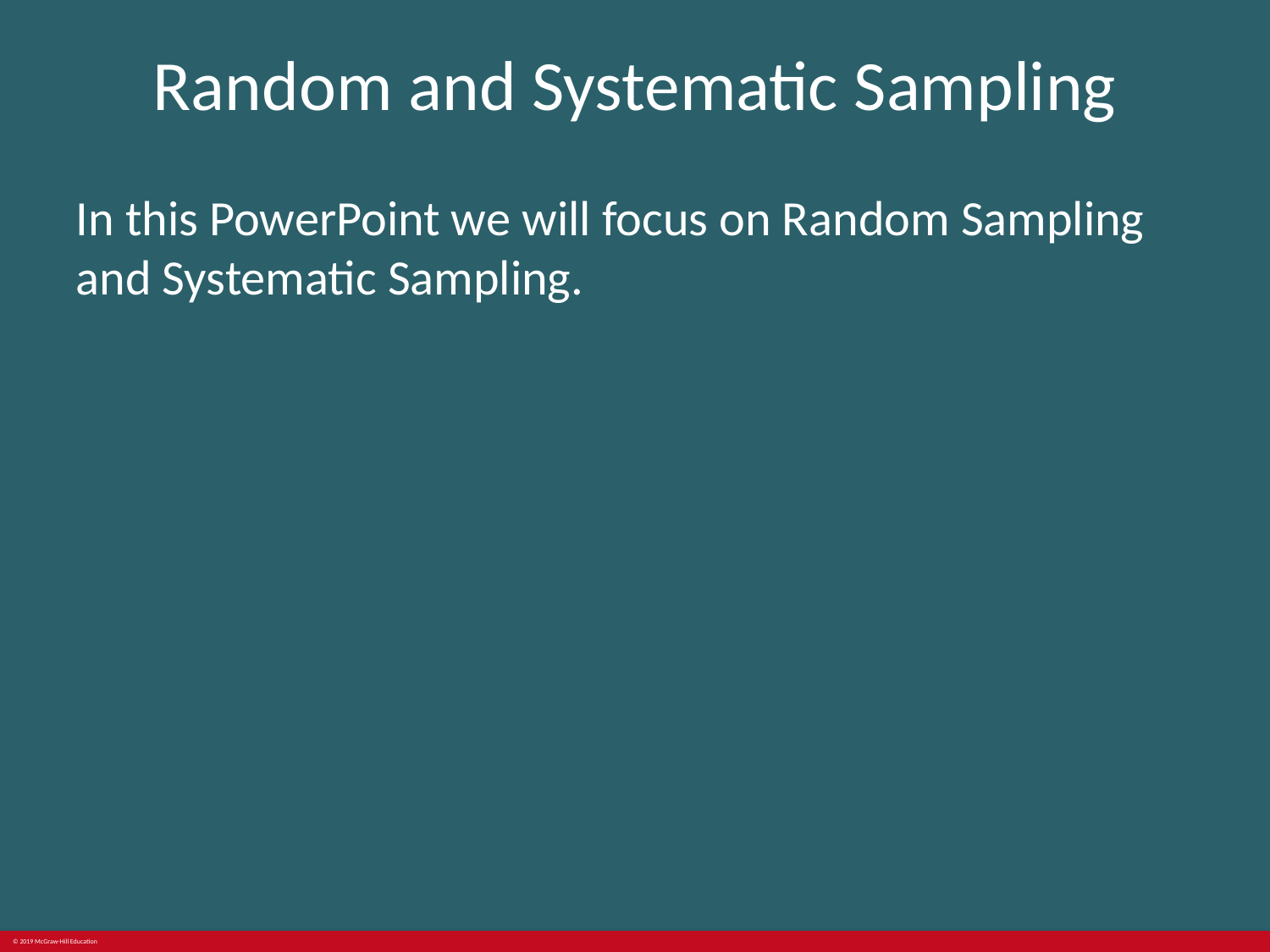

# Random and Systematic Sampling
In this PowerPoint we will focus on Random Sampling and Systematic Sampling.